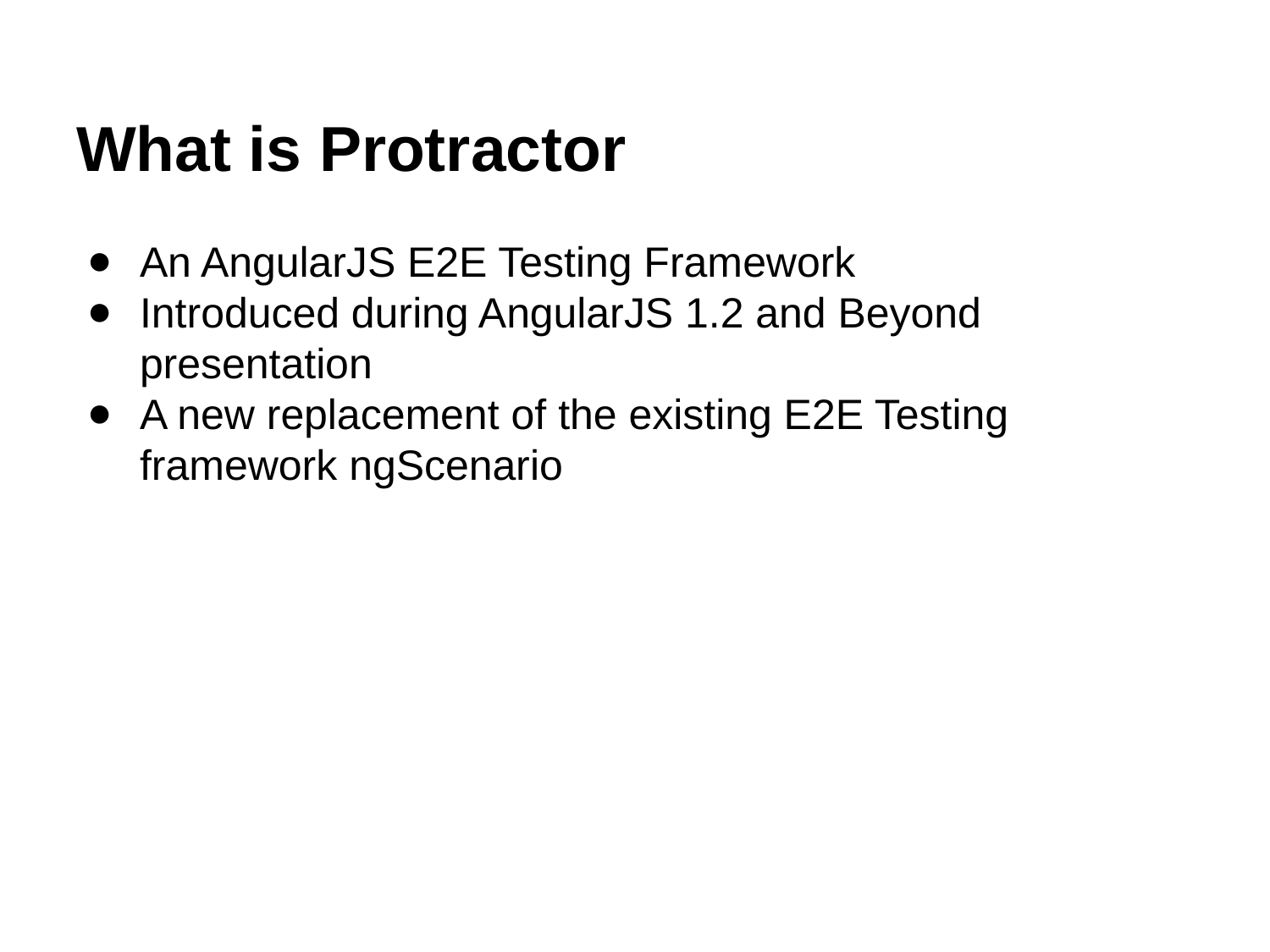

# What is Protractor
An AngularJS E2E Testing Framework
Introduced during AngularJS 1.2 and Beyond presentation
A new replacement of the existing E2E Testing framework ngScenario